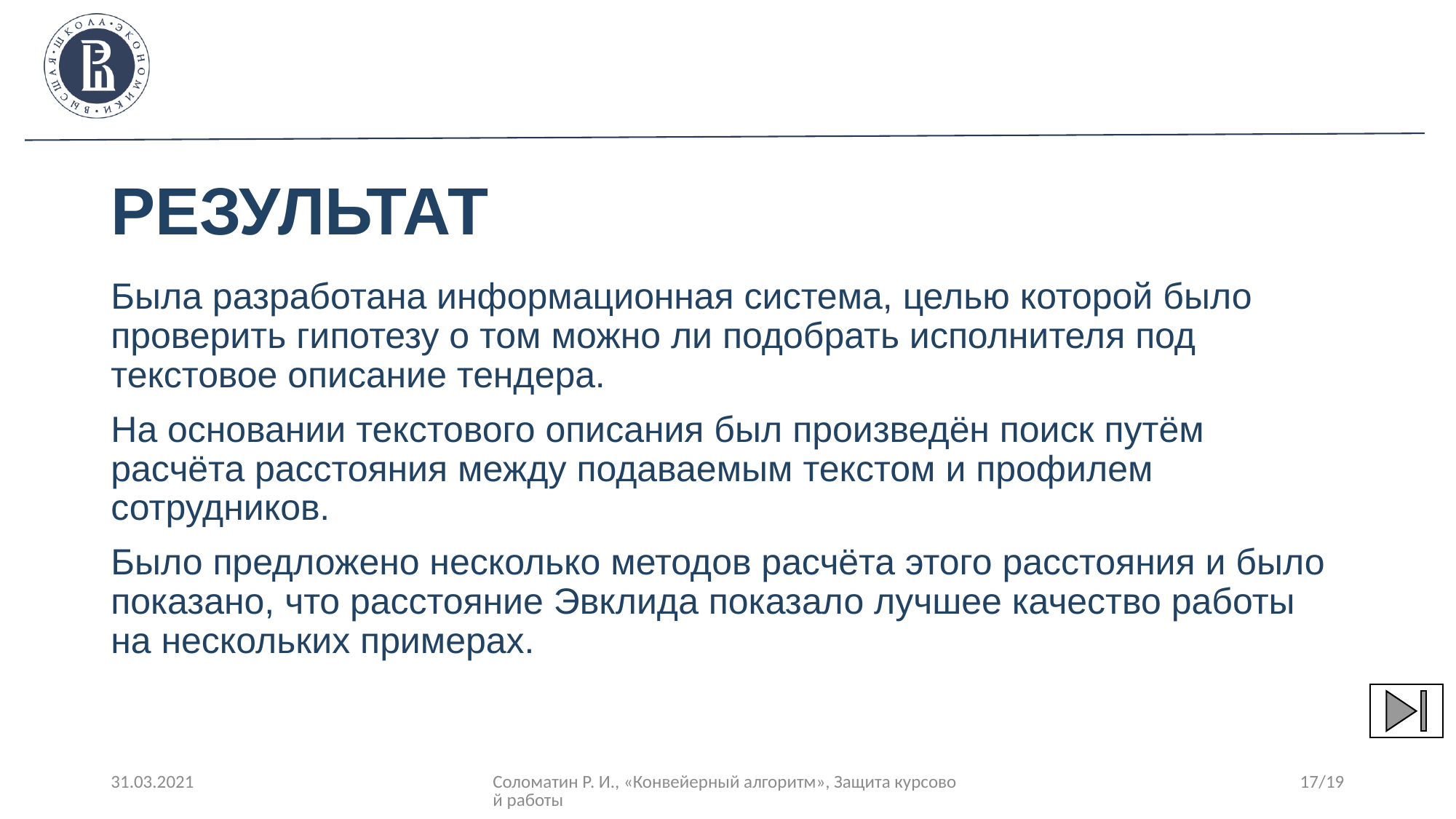

# Результат
Была разработана информационная система, целью которой было проверить гипотезу о том можно ли подобрать исполнителя под текстовое описание тендера.
На основании текстового описания был произведён поиск путём расчёта расстояния между подаваемым текстом и профилем сотрудников.
Было предложено несколько методов расчёта этого расстояния и было показано, что расстояние Эвклида показало лучшее качество работы на нескольких примерах.

31.03.2021
Соломатин Р. И., «Конвейерный алгоритм», Защита курсовой работы
17/19